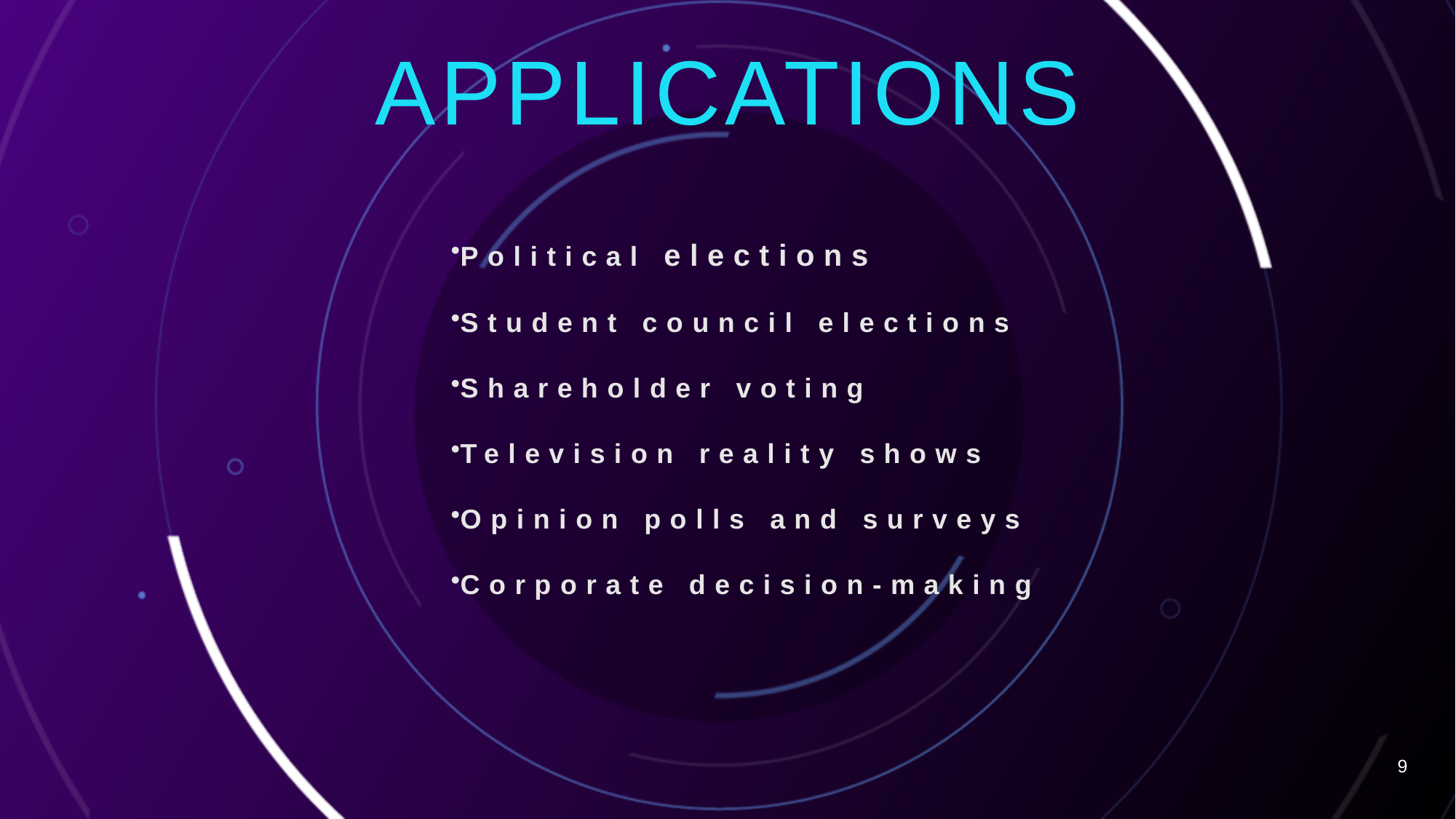

# APPLICATIONS
Political elections

Student council elections

Shareholder voting

Television reality shows

Opinion polls and surveys

Corporate decision-making
9